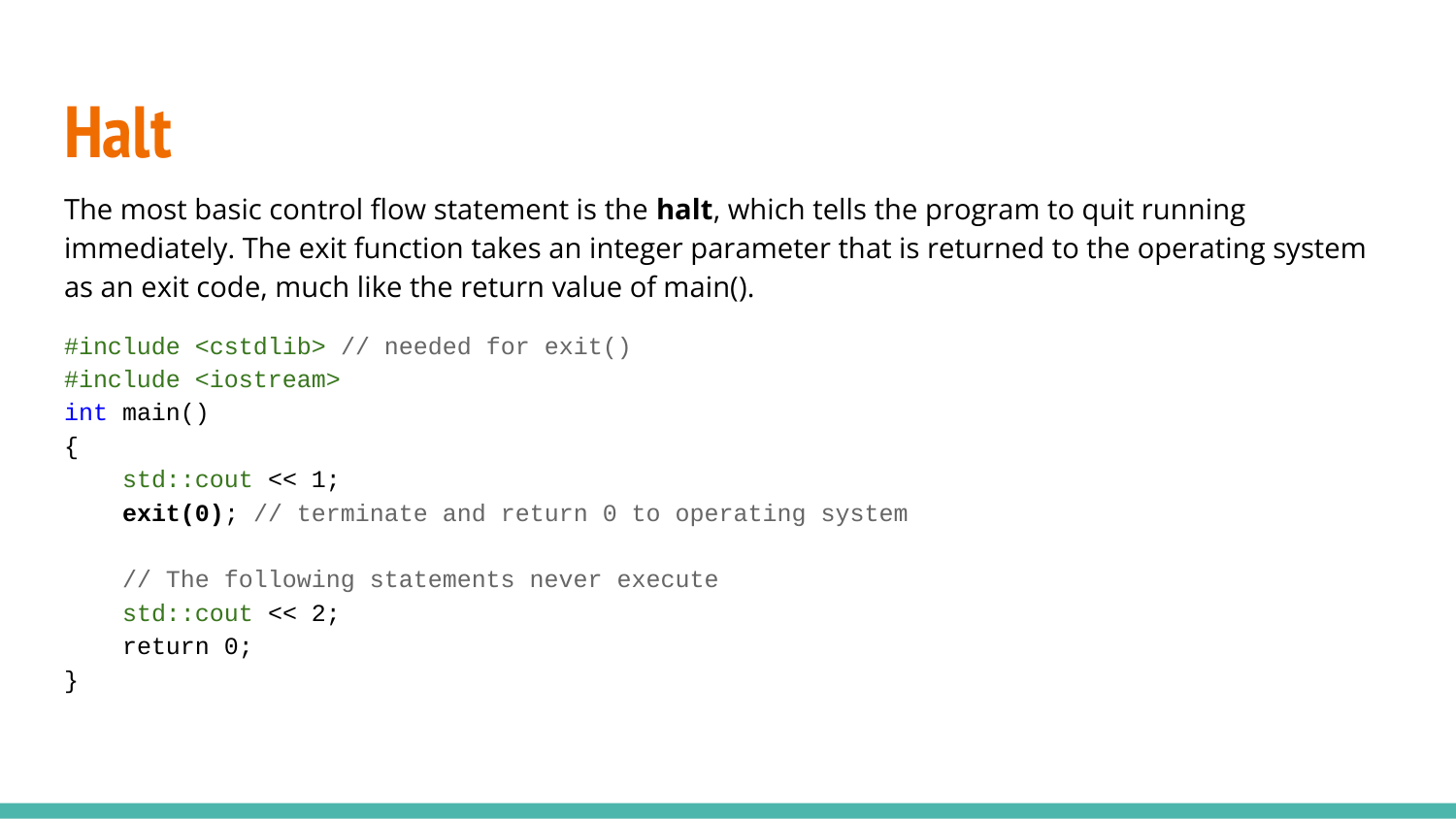

# Halt
The most basic control flow statement is the halt, which tells the program to quit running immediately. The exit function takes an integer parameter that is returned to the operating system as an exit code, much like the return value of main().
#include <cstdlib> // needed for exit()
#include <iostream>
int main()
{
    std::cout << 1;
    exit(0); // terminate and return 0 to operating system
    // The following statements never execute
    std::cout << 2;
    return 0;
}